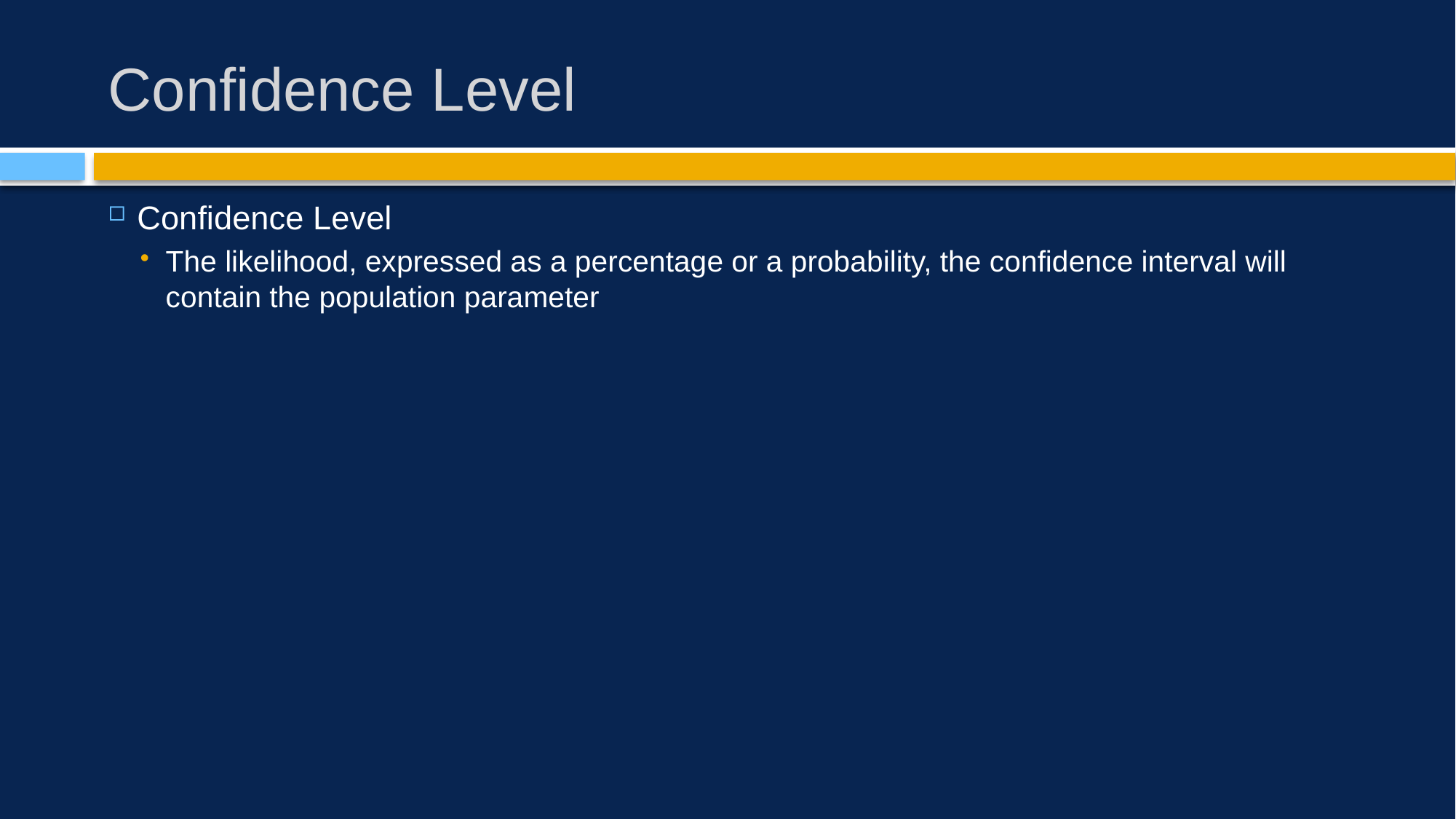

# Confidence Level
Confidence Level
The likelihood, expressed as a percentage or a probability, the confidence interval will contain the population parameter